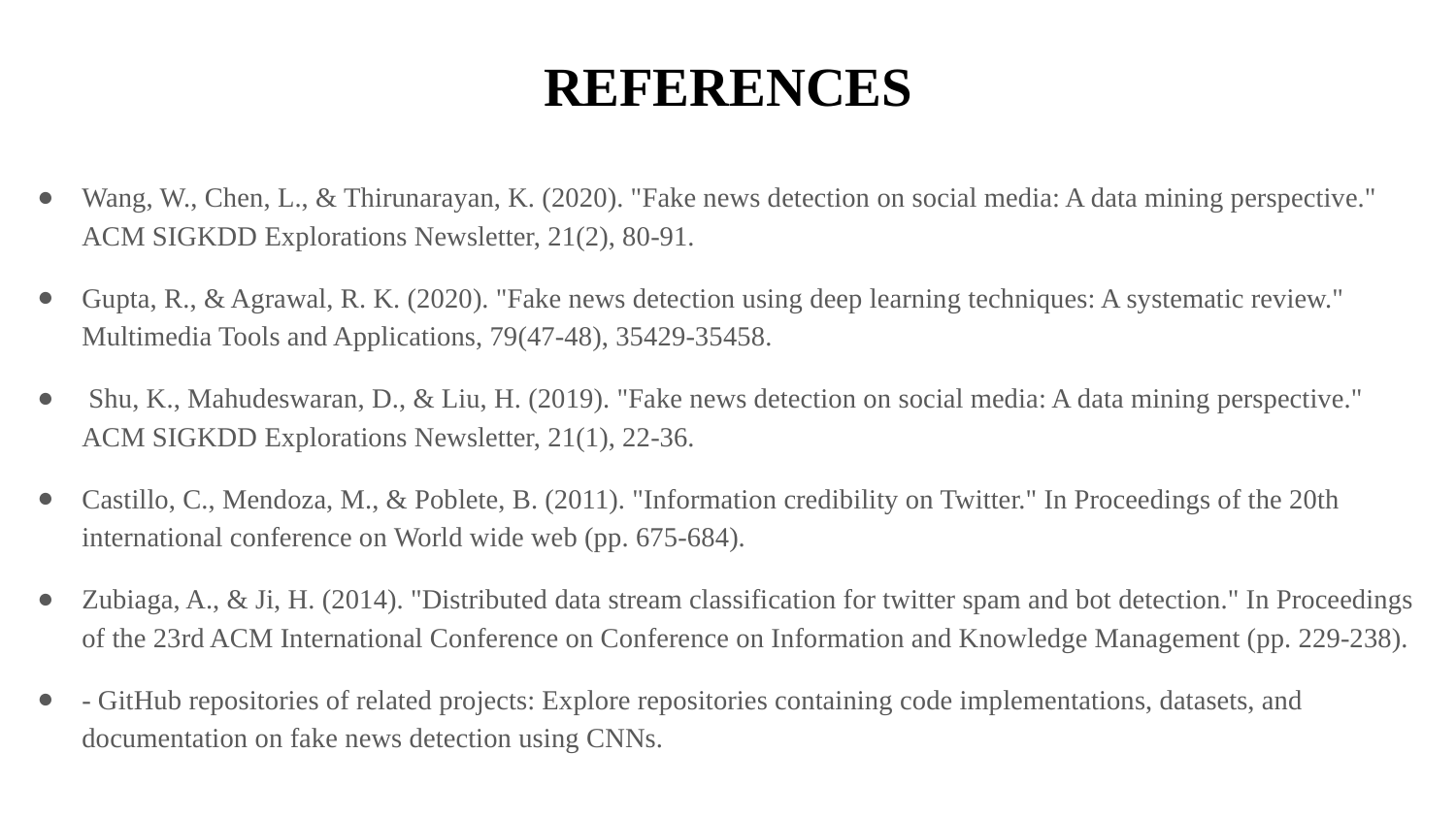

# REFERENCES
Wang, W., Chen, L., & Thirunarayan, K. (2020). "Fake news detection on social media: A data mining perspective." ACM SIGKDD Explorations Newsletter, 21(2), 80-91.
Gupta, R., & Agrawal, R. K. (2020). "Fake news detection using deep learning techniques: A systematic review." Multimedia Tools and Applications, 79(47-48), 35429-35458.
 Shu, K., Mahudeswaran, D., & Liu, H. (2019). "Fake news detection on social media: A data mining perspective." ACM SIGKDD Explorations Newsletter, 21(1), 22-36.
Castillo, C., Mendoza, M., & Poblete, B. (2011). "Information credibility on Twitter." In Proceedings of the 20th international conference on World wide web (pp. 675-684).
Zubiaga, A., & Ji, H. (2014). "Distributed data stream classification for twitter spam and bot detection." In Proceedings of the 23rd ACM International Conference on Conference on Information and Knowledge Management (pp. 229-238).
- GitHub repositories of related projects: Explore repositories containing code implementations, datasets, and documentation on fake news detection using CNNs.